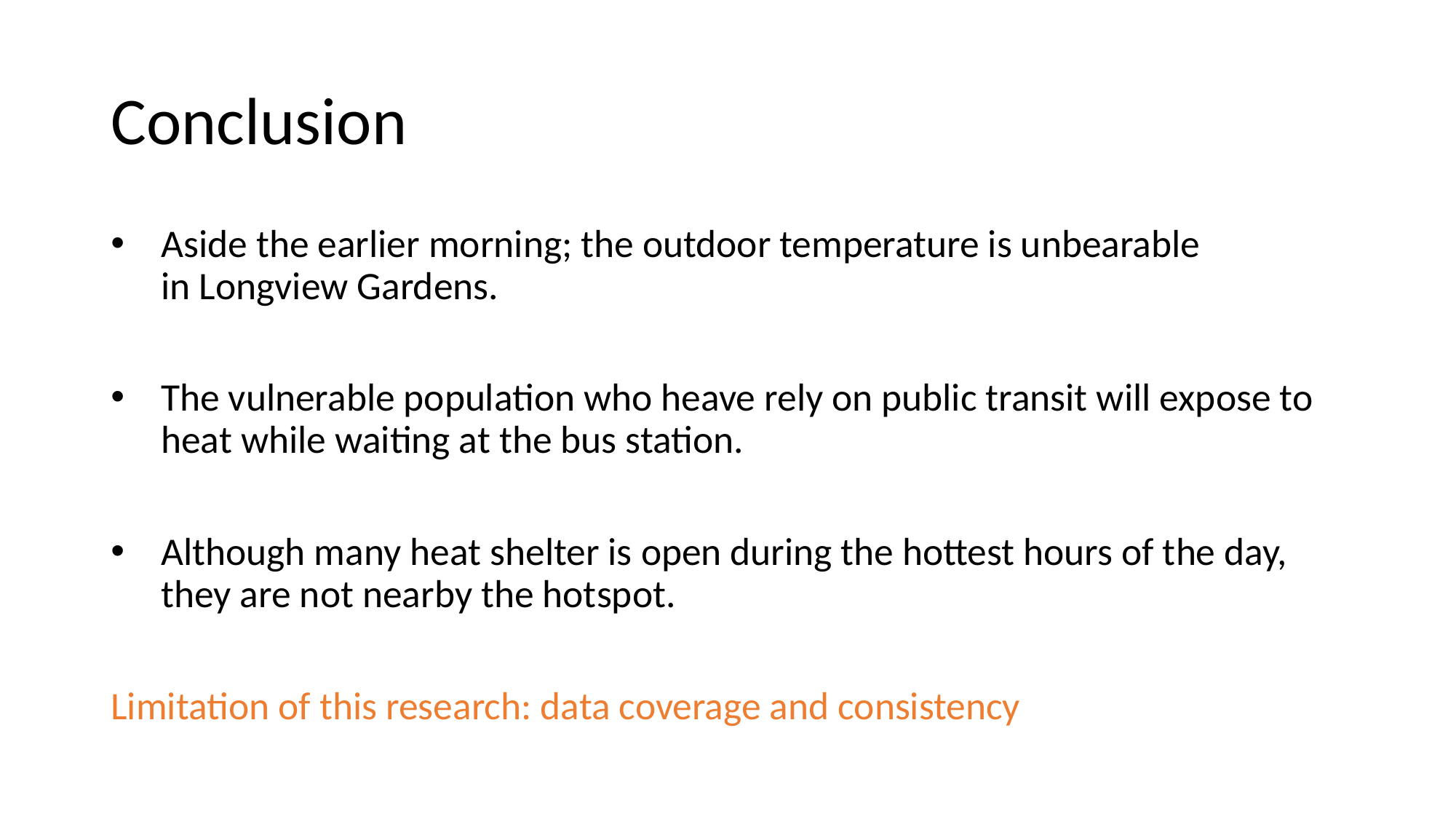

# Conclusion
Aside the earlier morning; the outdoor temperature is unbearable in Longview Gardens.

The vulnerable population who heave rely on public transit will expose to heat while waiting at the bus station.

Although many heat shelter is open during the hottest hours of the day, they are not nearby the hotspot.

Limitation of this research: data coverage and consistency